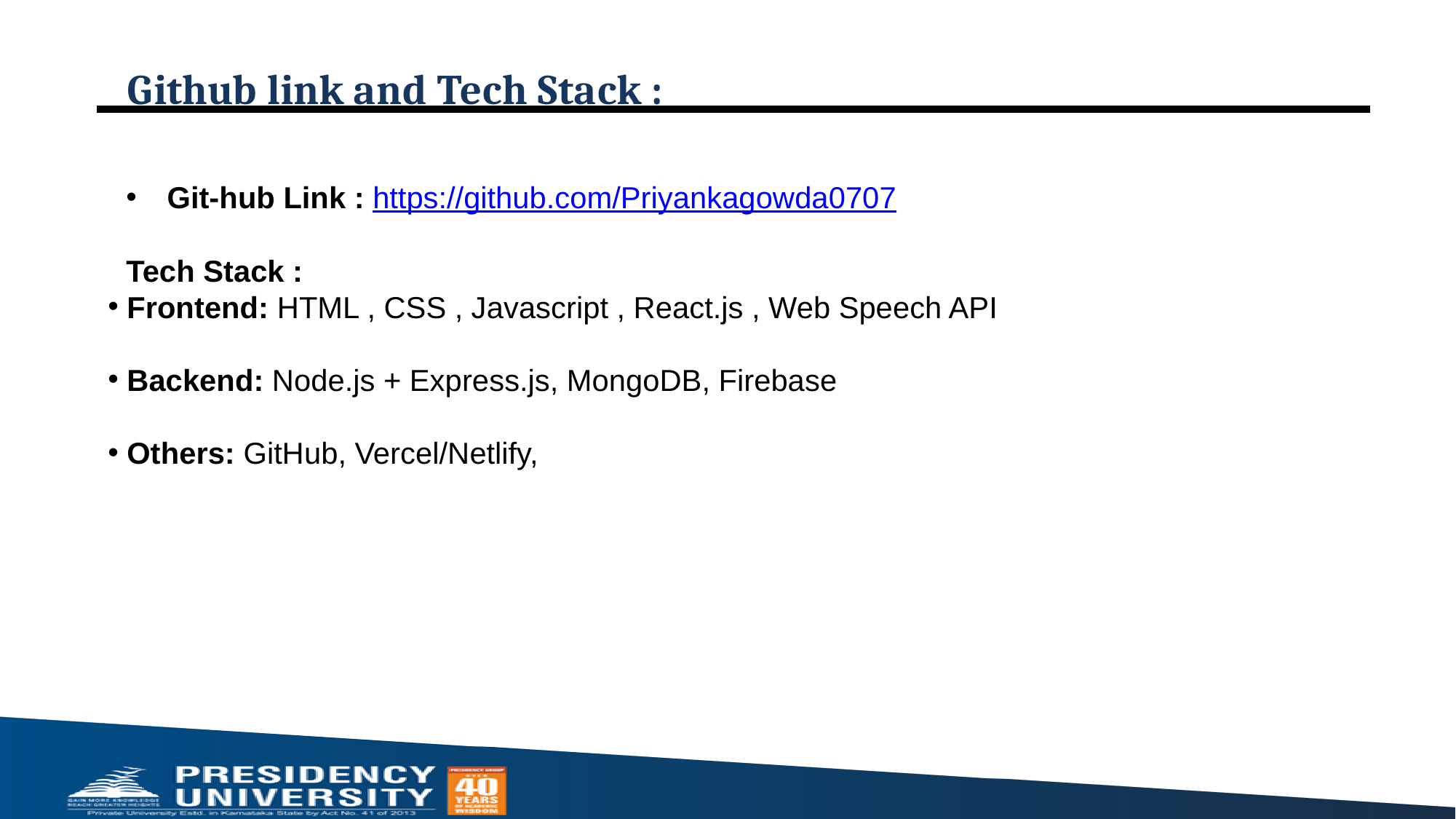

# Github link and Tech Stack :
Git-hub Link : https://github.com/Priyankagowda0707
Tech Stack :
 Frontend: HTML , CSS , Javascript , React.js , Web Speech API

 Backend: Node.js + Express.js, MongoDB, Firebase

 Others: GitHub, Vercel/Netlify,